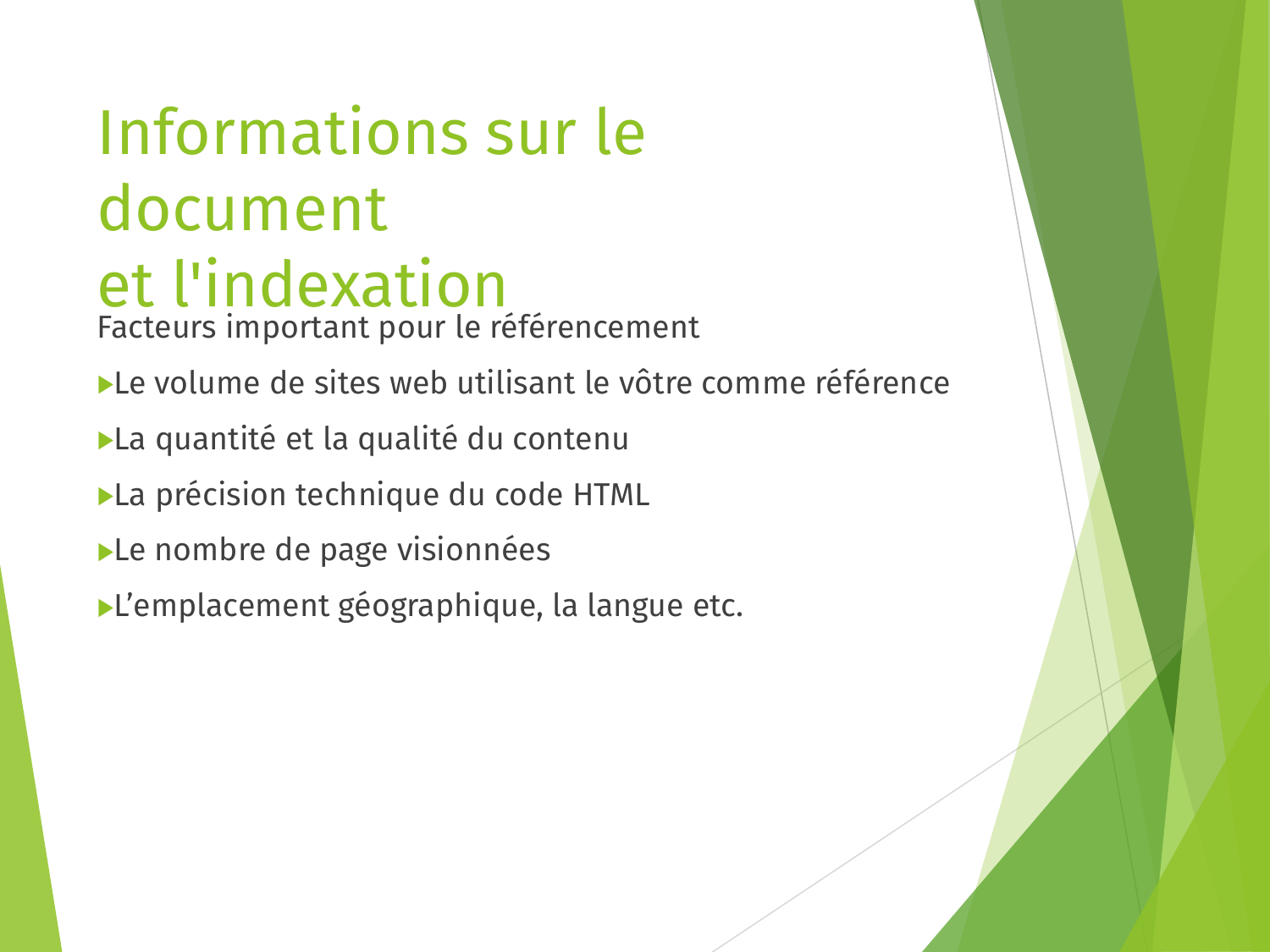

# Informations sur le document et l'indexation
Facteurs important pour le référencement
Le volume de sites web utilisant le vôtre comme référence
La quantité et la qualité du contenu
La précision technique du code HTML
Le nombre de page visionnées
L’emplacement géographique, la langue etc.